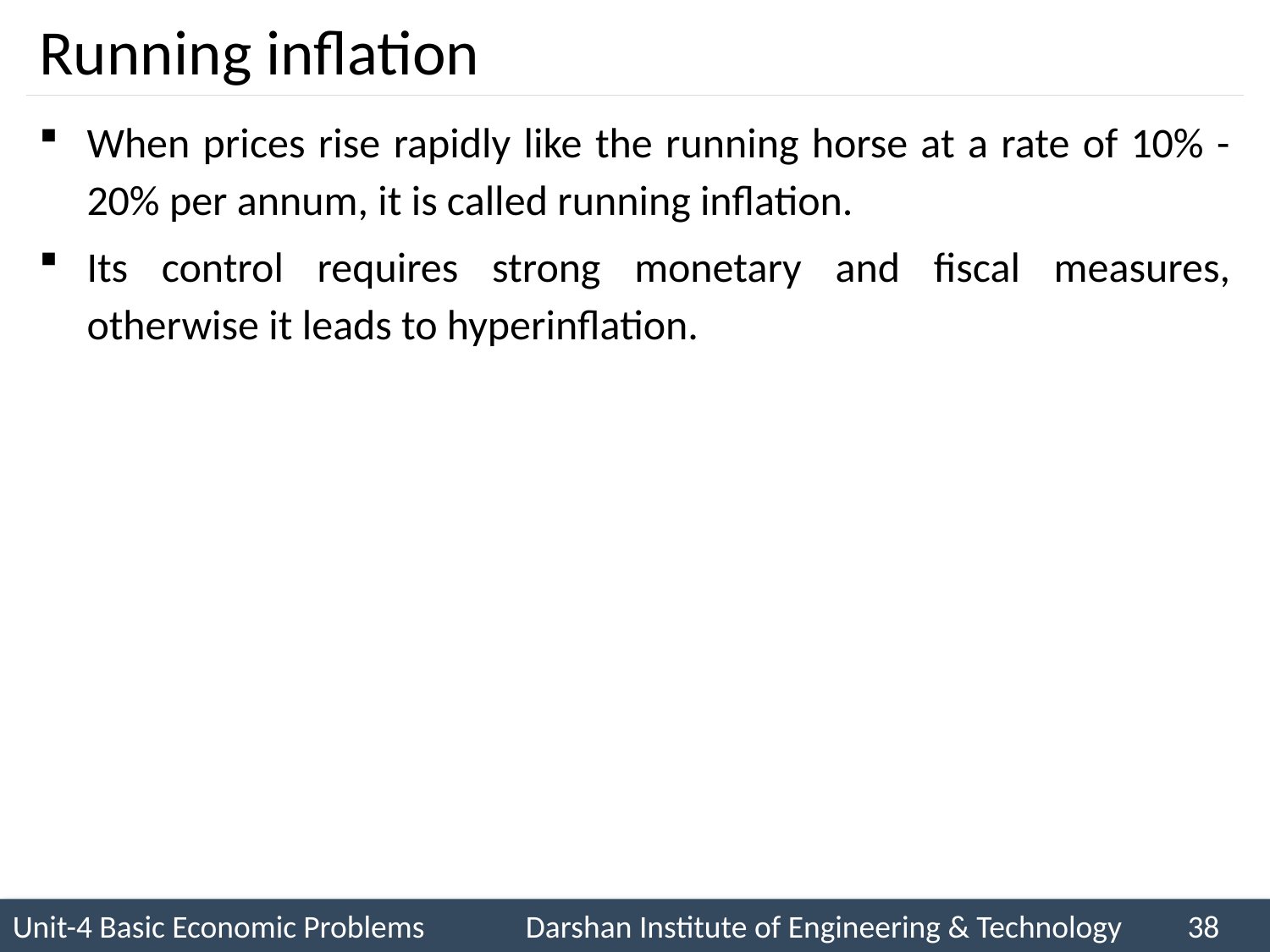

# Running inflation
When prices rise rapidly like the running horse at a rate of 10% - 20% per annum, it is called running inflation.
Its control requires strong monetary and fiscal measures, otherwise it leads to hyperinflation.